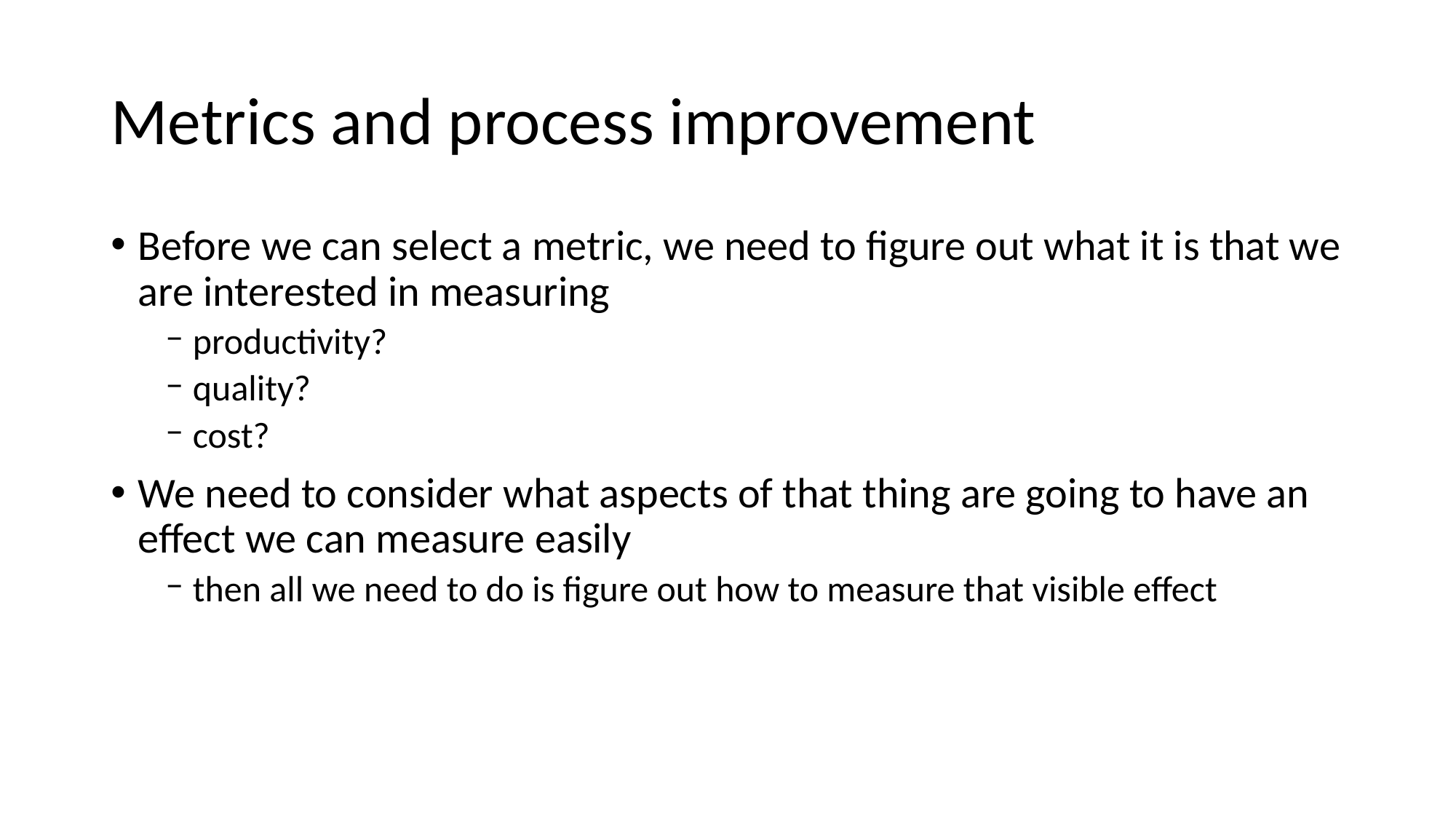

# Metrics and process improvement
Before we can select a metric, we need to figure out what it is that we are interested in measuring
productivity?
quality?
cost?
We need to consider what aspects of that thing are going to have an effect we can measure easily
then all we need to do is figure out how to measure that visible effect